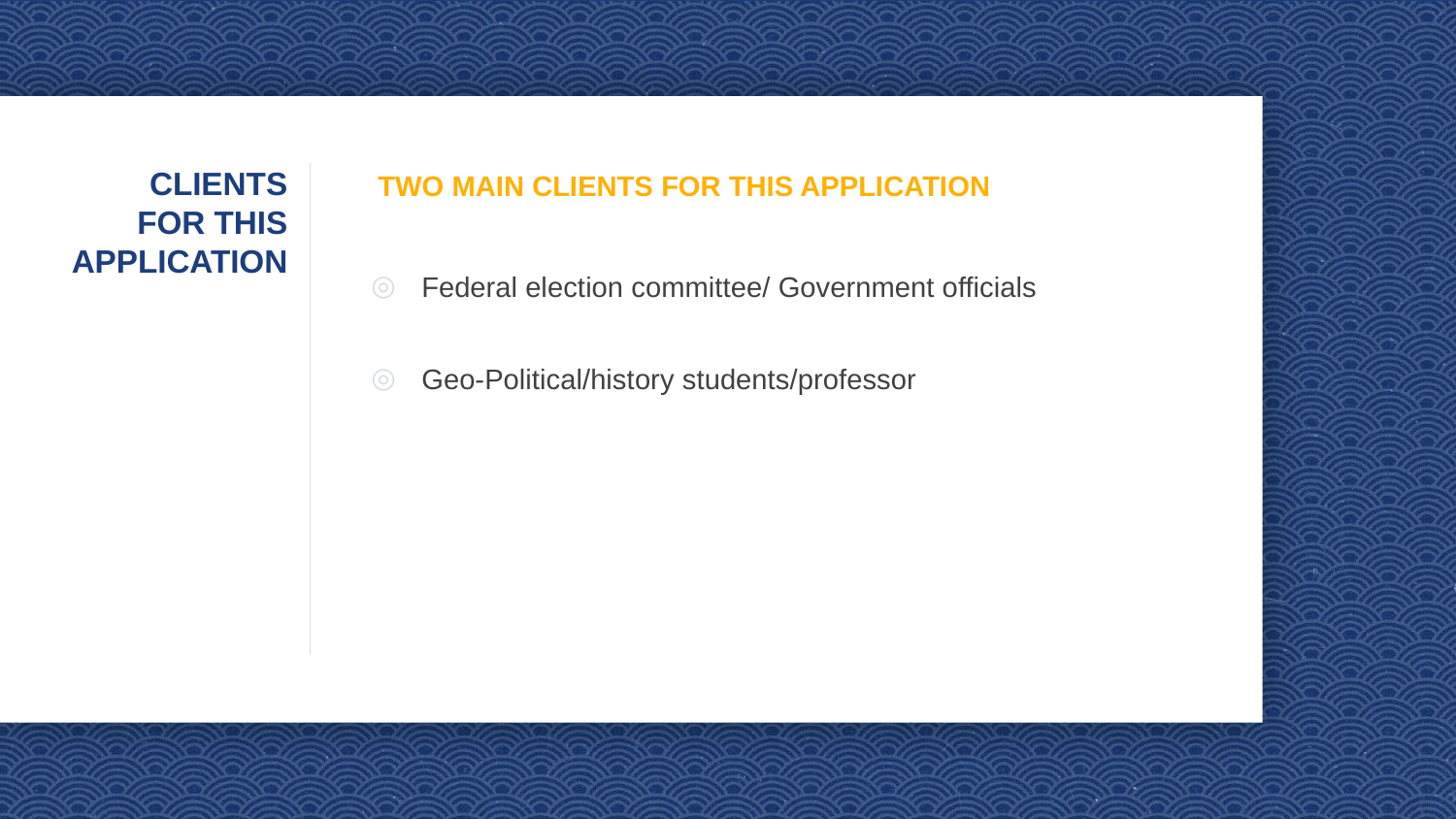

# CLIENTS FOR THIS APPLICATION
 TWO MAIN CLIENTS FOR THIS APPLICATION

Federal election committee/ Government officials
Geo-Political/history students/professor